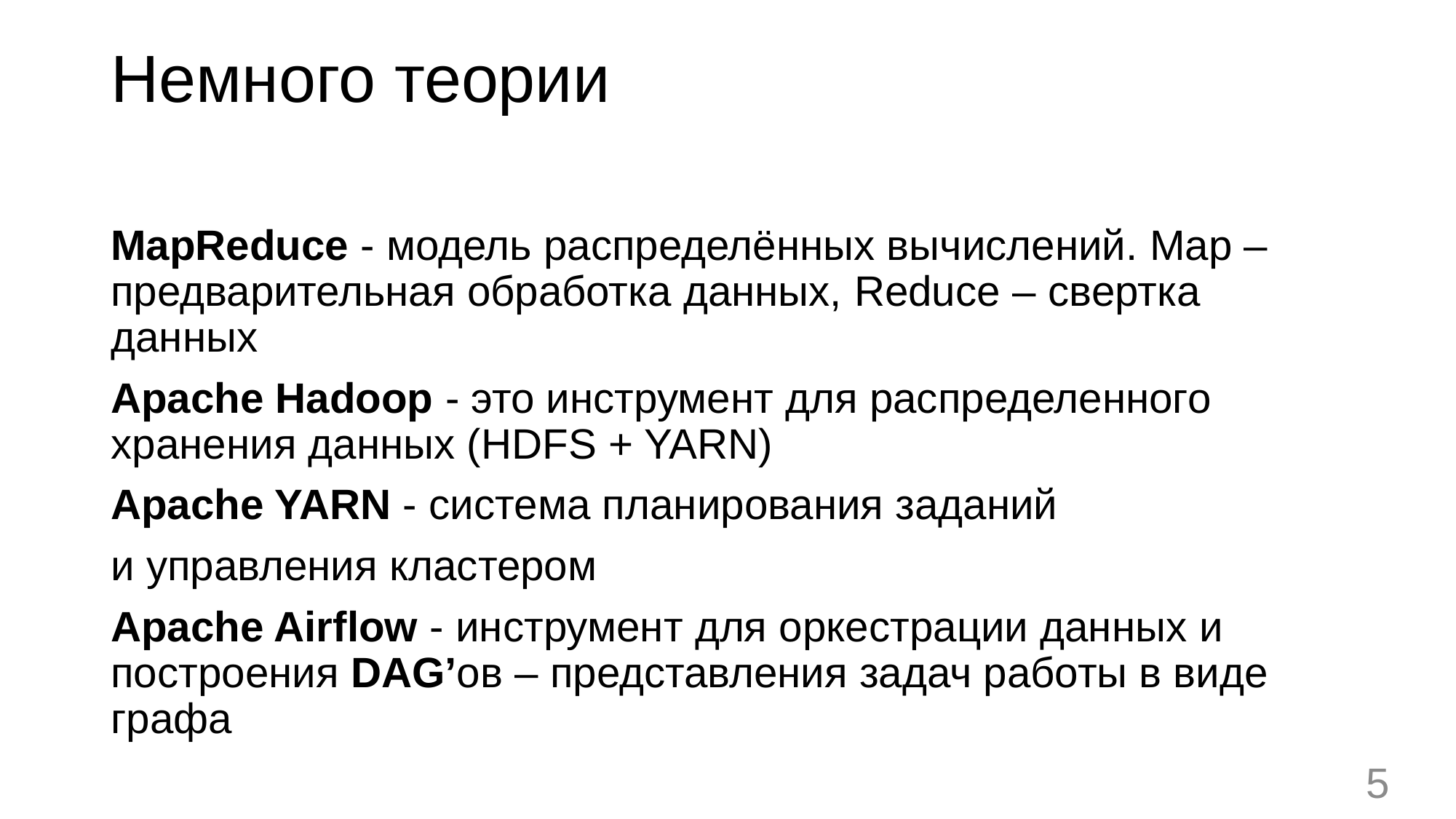

# Немного теории
MapReduce - модель распределённых вычислений. Map – предварительная обработка данных, Reduce – свертка данных
Apache Hadoop - это инструмент для распределенного хранения данных (HDFS + YARN)
Apache YARN - система планирования заданий
и управления кластером
Apache Airflow - инструмент для оркестрации данных и построения DAG’ов – представления задач работы в виде графа
5